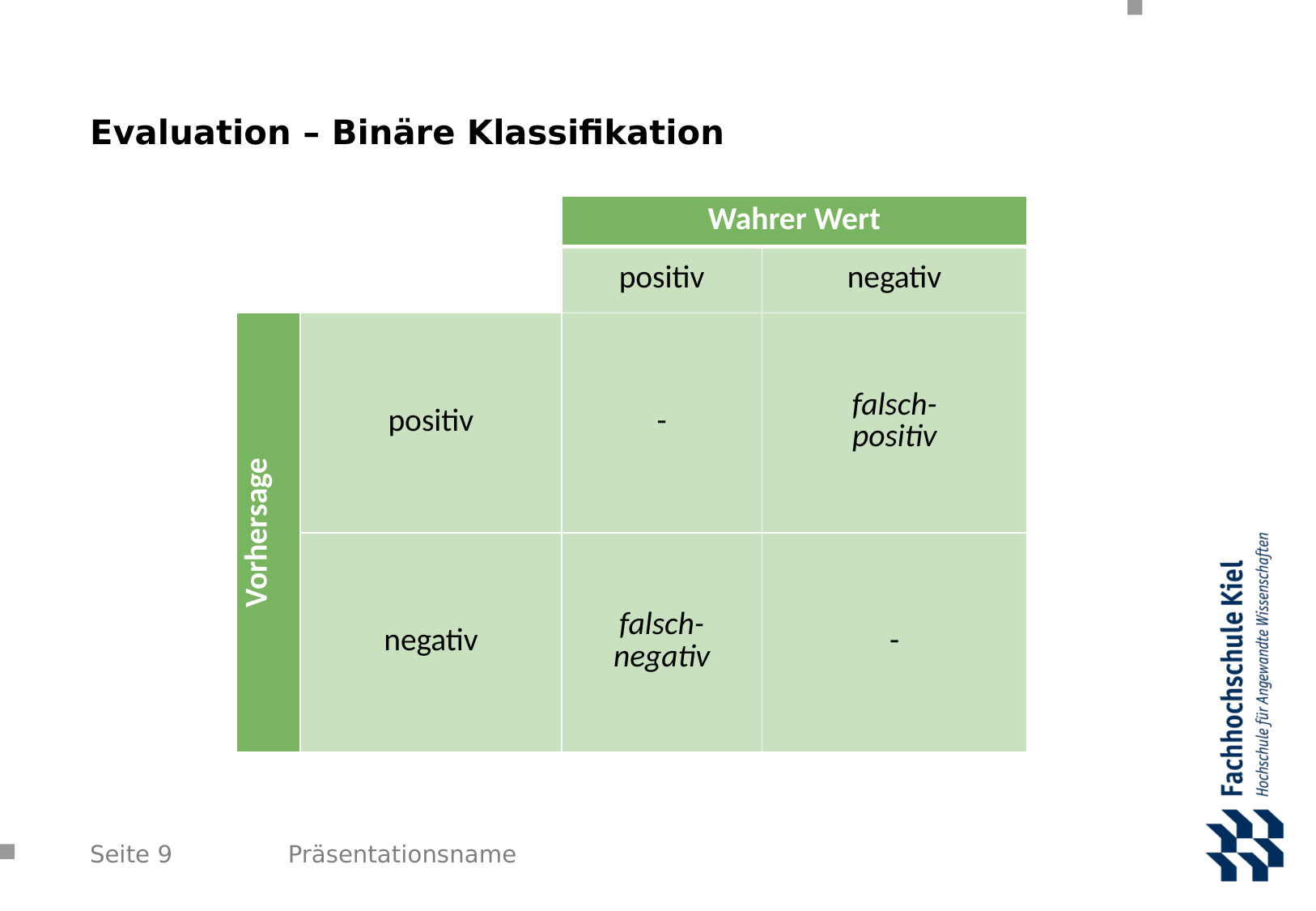

# Evaluation – Binäre Klassifikation
|  |  | Wahrer Wert |  |
| --- | --- | --- | --- |
|  |  | positiv | negativ |
| Vorhersage | positiv | - | falsch- positiv |
|  | negativ | falsch-negativ | - |
Seite 9
Präsentationsname